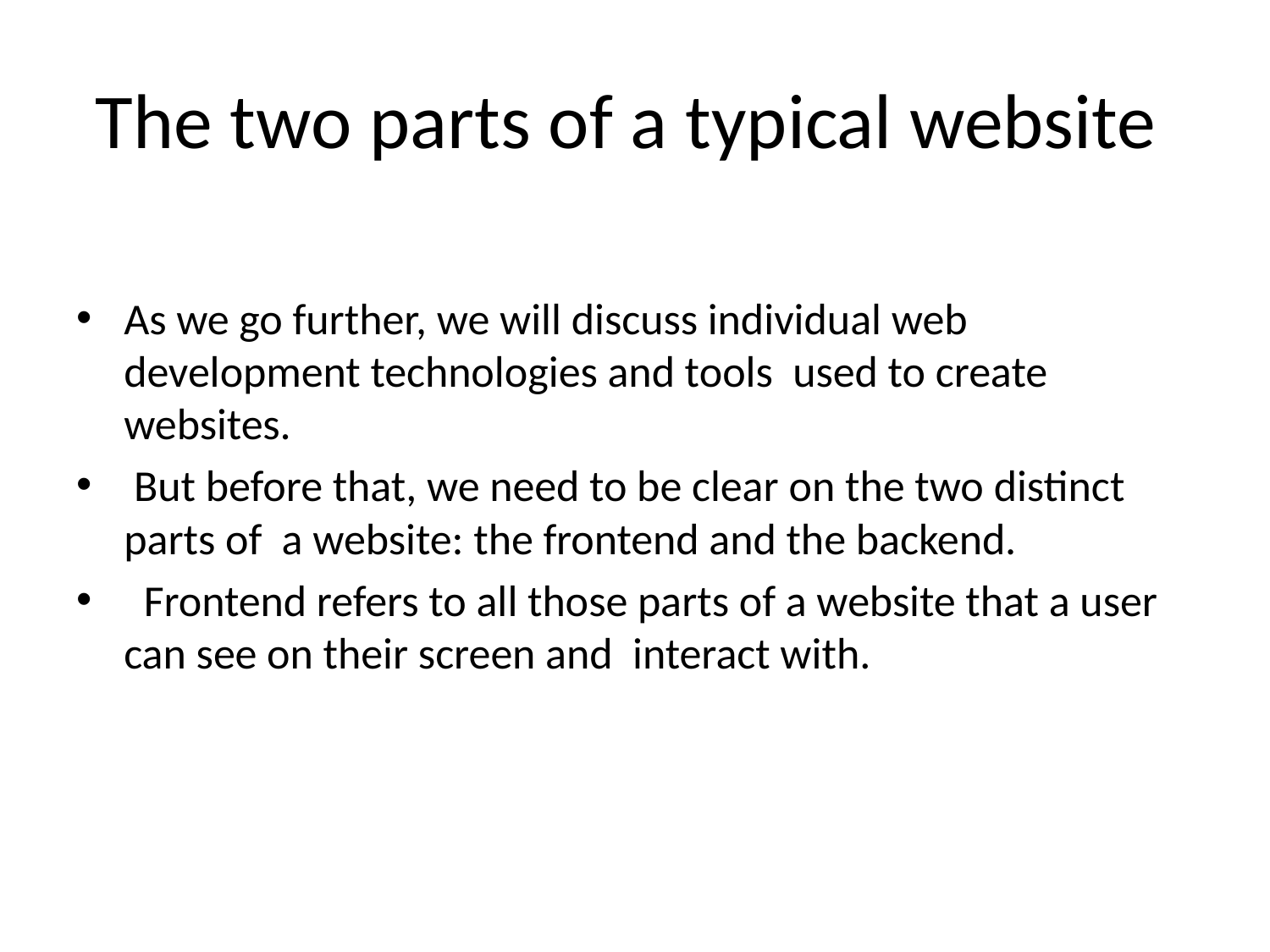

# The two parts of a typical website

As we go further, we will discuss individual web development technologies and tools  used to create websites.
 But before that, we need to be clear on the two distinct parts of  a website: the frontend and the backend.
  Frontend refers to all those parts of a website that a user can see on their screen and  interact with.